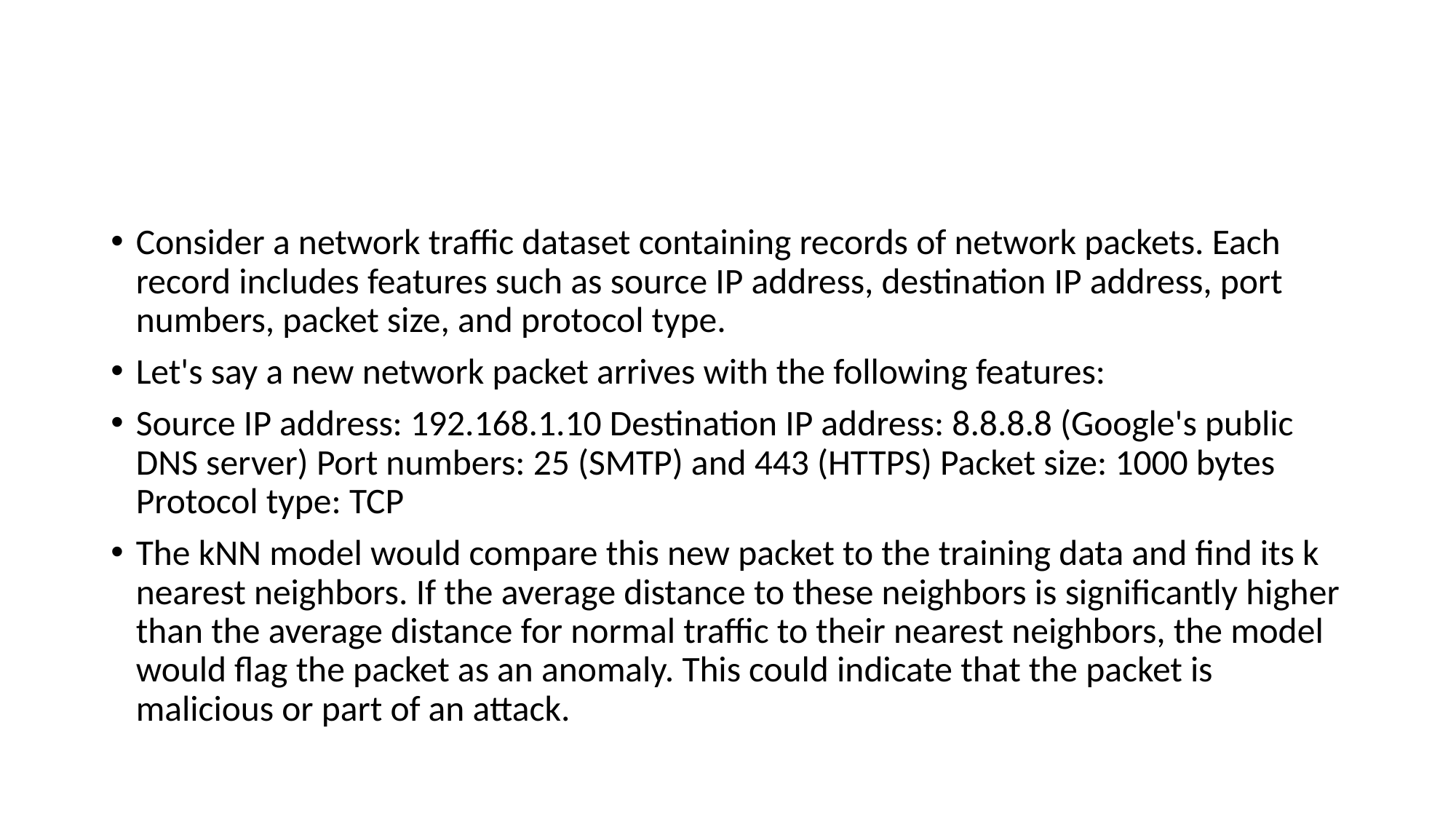

#
Consider a network traffic dataset containing records of network packets. Each record includes features such as source IP address, destination IP address, port numbers, packet size, and protocol type.
Let's say a new network packet arrives with the following features:
Source IP address: 192.168.1.10 Destination IP address: 8.8.8.8 (Google's public DNS server) Port numbers: 25 (SMTP) and 443 (HTTPS) Packet size: 1000 bytes Protocol type: TCP
The kNN model would compare this new packet to the training data and find its k nearest neighbors. If the average distance to these neighbors is significantly higher than the average distance for normal traffic to their nearest neighbors, the model would flag the packet as an anomaly. This could indicate that the packet is malicious or part of an attack.